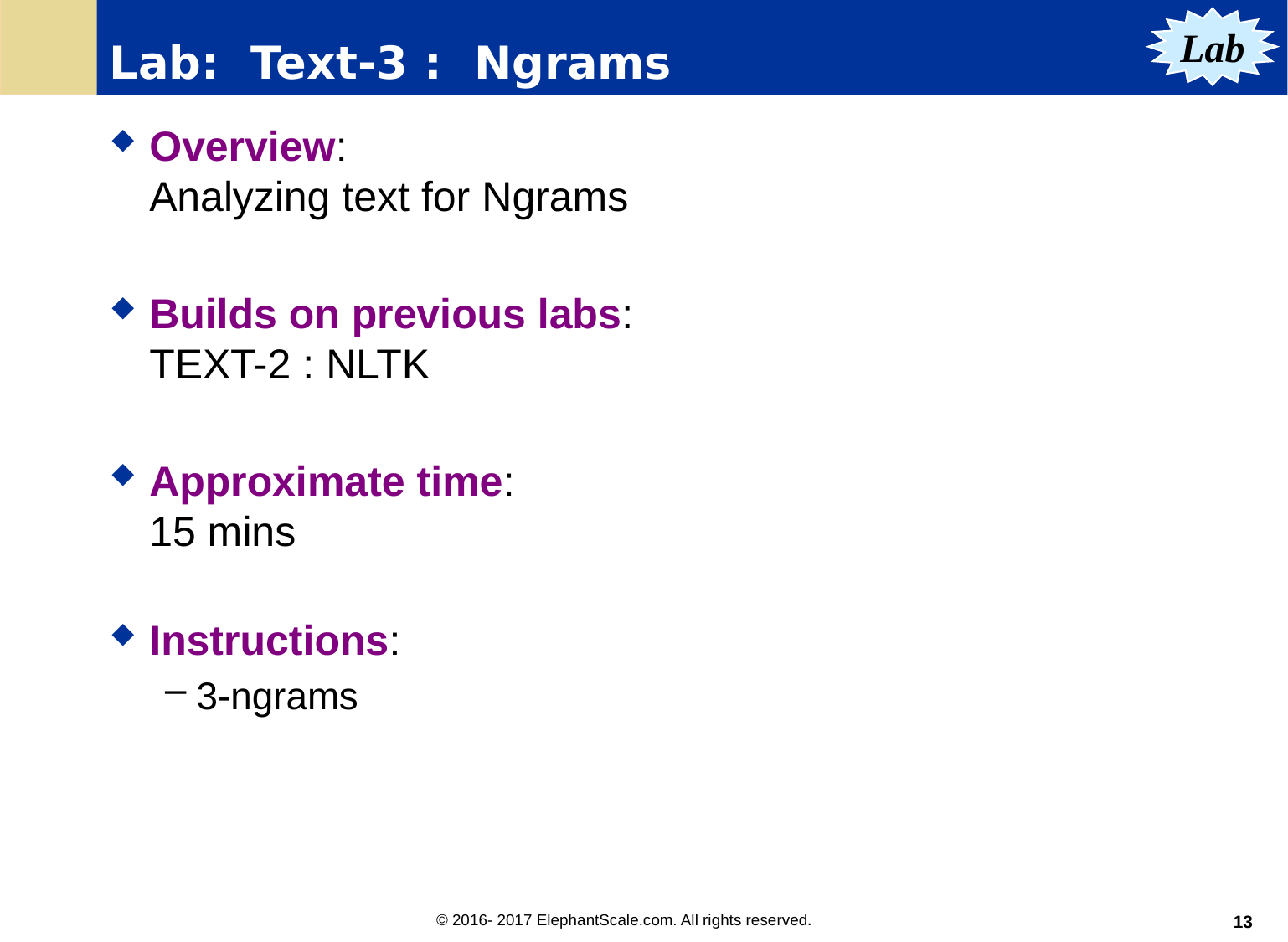

# Lab:  Text-3 :  Ngrams
Lab
Overview:
Analyzing text for Ngrams

Builds on previous labs:
TEXT-2 : NLTK

Approximate time:
15 mins

Instructions:
3-ngrams
13